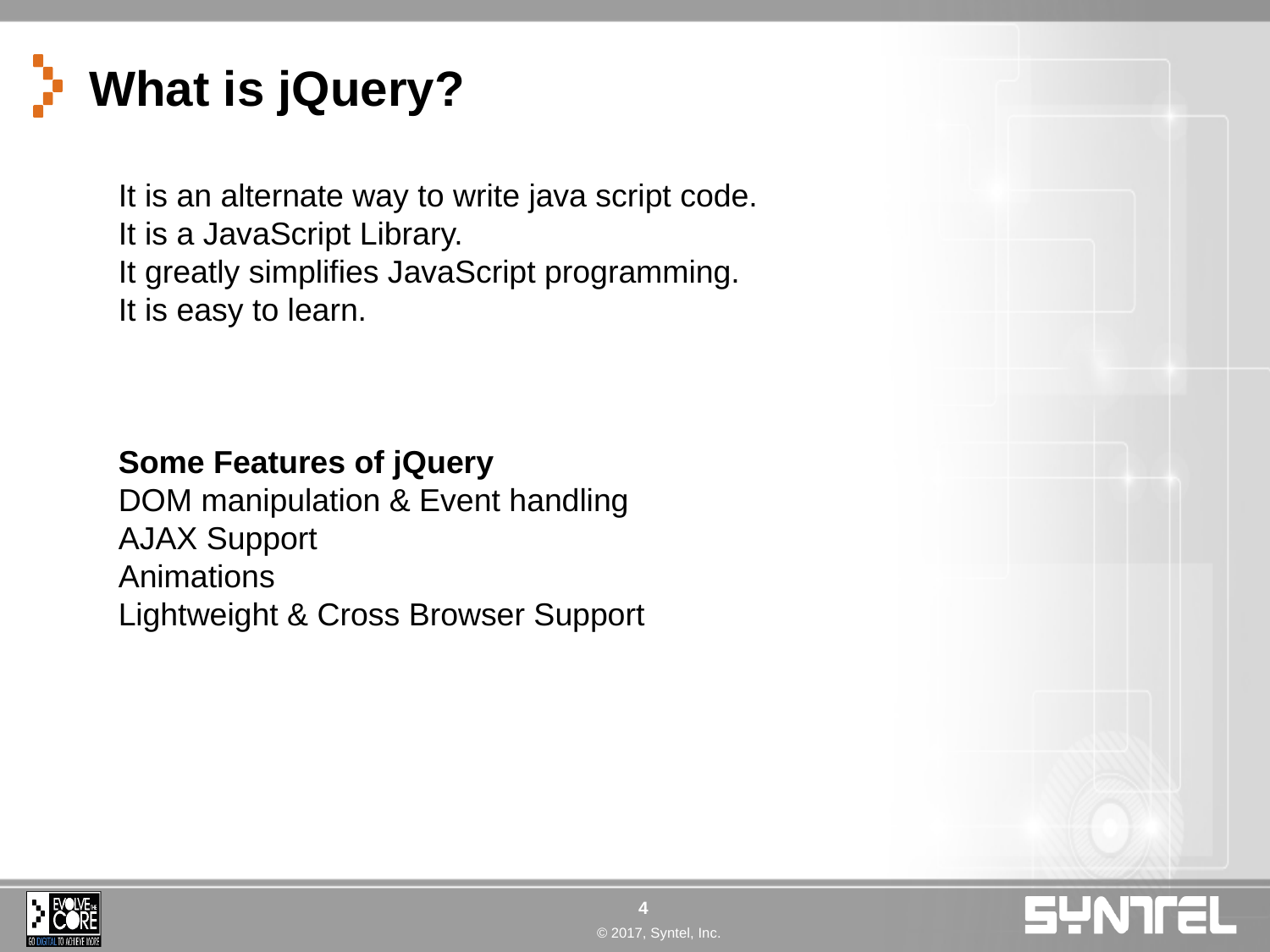

# What is jQuery?
It is an alternate way to write java script code.
It is a JavaScript Library.
It greatly simplifies JavaScript programming.
It is easy to learn.

Some Features of jQuery
DOM manipulation & Event handling
AJAX Support
Animations
Lightweight & Cross Browser Support